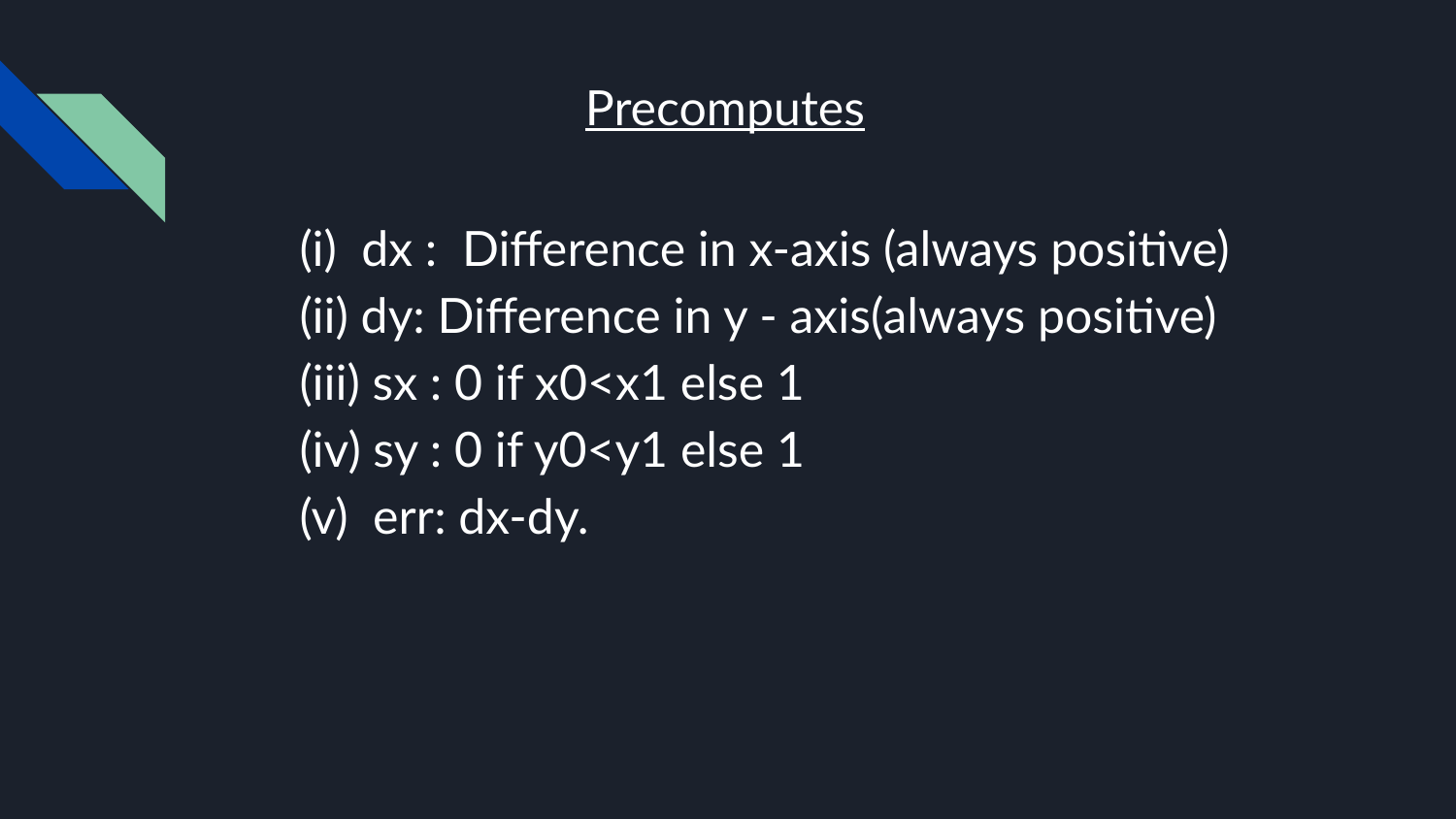

# Precomputes
(i)  dx :  Difference in x-axis (always positive)
(ii) dy: Difference in y - axis(always positive)
(iii) sx : 0 if x0<x1 else 1
(iv) sy : 0 if y0<y1 else 1
(v)  err: dx-dy.